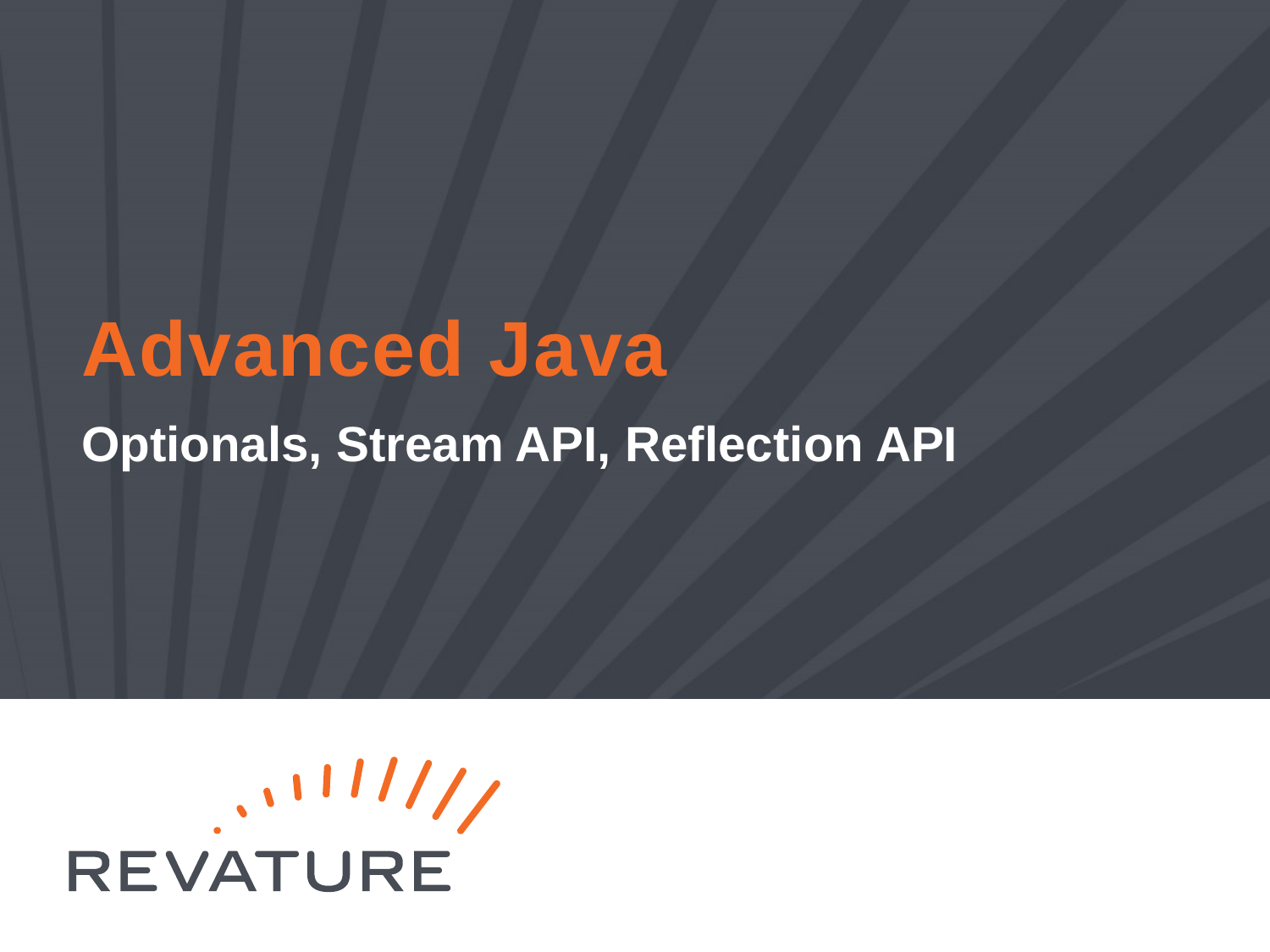

# Advanced Java
Optionals, Stream API, Reflection API